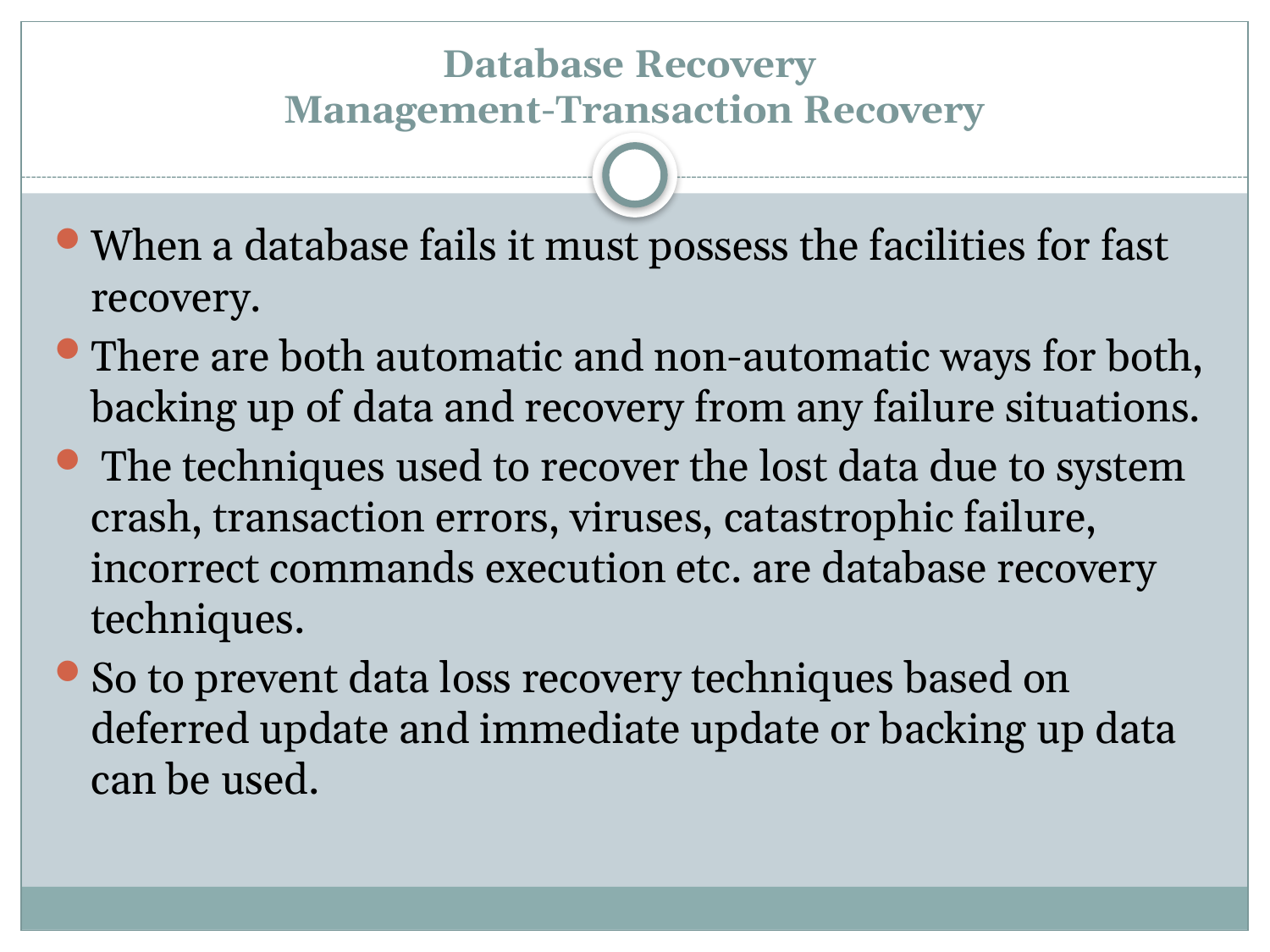

# Database Recovery Management-Transaction Recovery
When a database fails it must possess the facilities for fast recovery.
There are both automatic and non-automatic ways for both, backing up of data and recovery from any failure situations.
 The techniques used to recover the lost data due to system crash, transaction errors, viruses, catastrophic failure, incorrect commands execution etc. are database recovery techniques.
So to prevent data loss recovery techniques based on deferred update and immediate update or backing up data can be used.